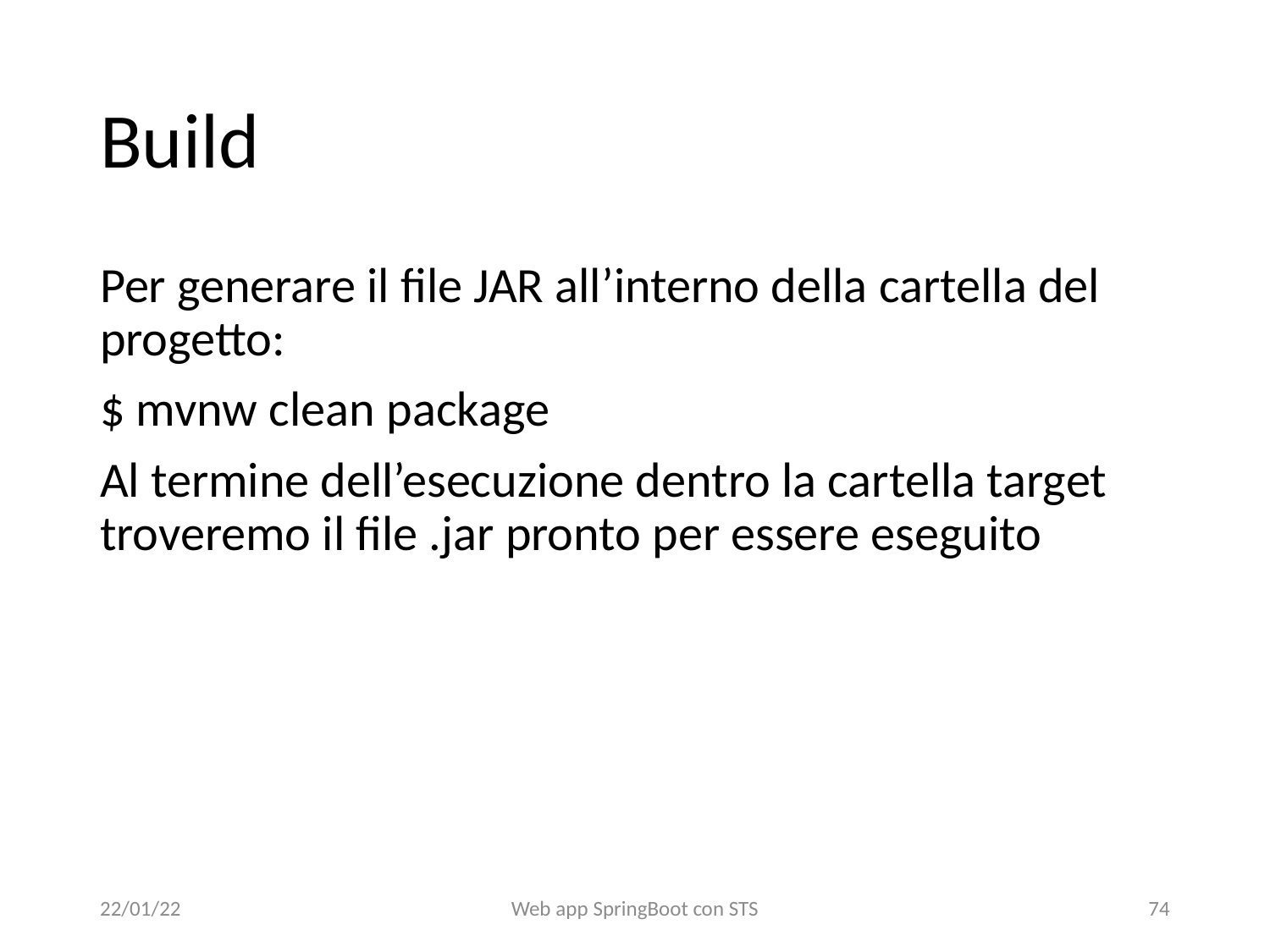

# Build
Per generare il file JAR all’interno della cartella del progetto:
$ mvnw clean package
Al termine dell’esecuzione dentro la cartella target troveremo il file .jar pronto per essere eseguito
22/01/22
Web app SpringBoot con STS
74